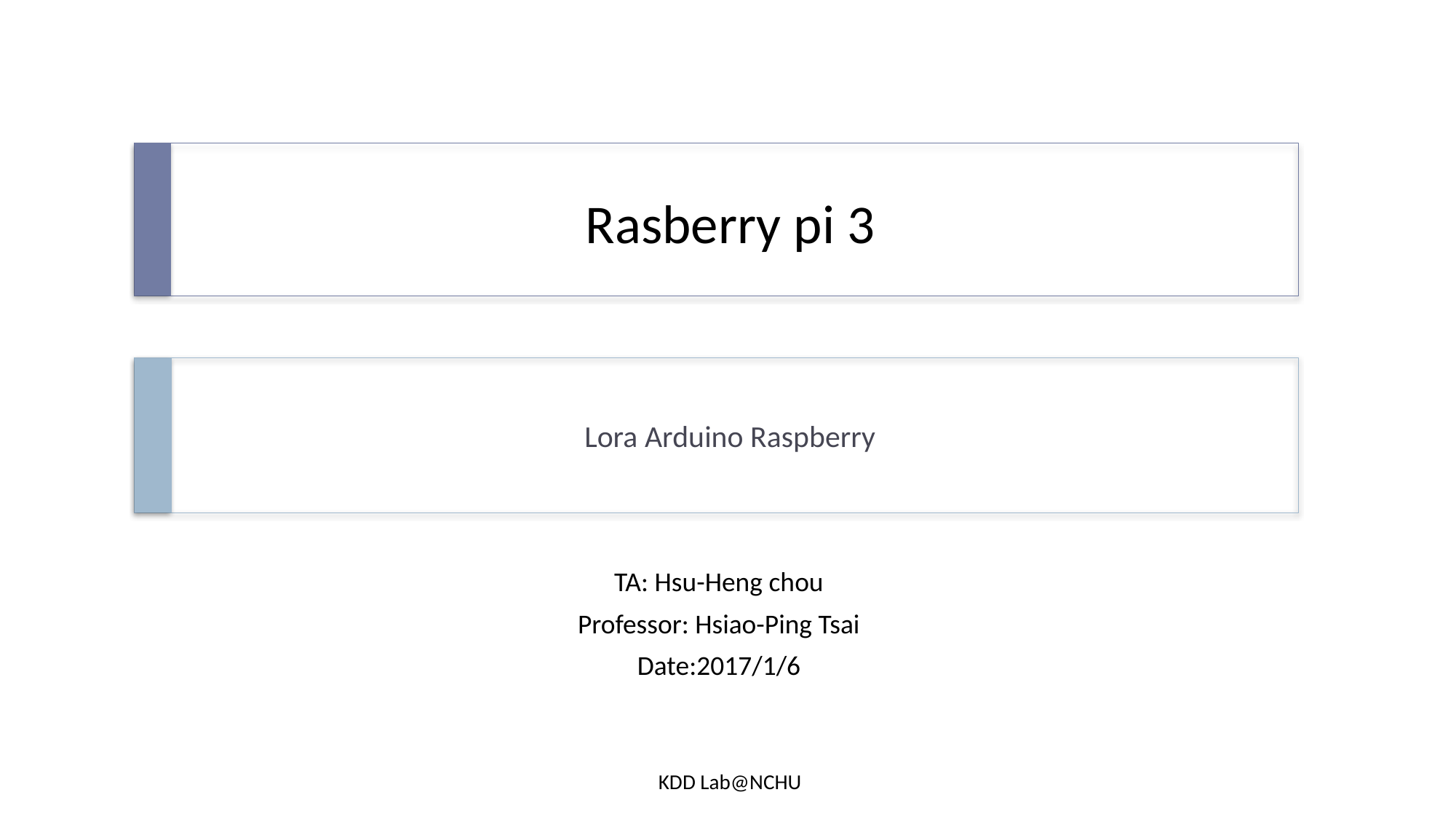

# Rasberry pi 3
Lora Arduino Raspberry
TA: Hsu-Heng chou
Professor: Hsiao-Ping Tsai
Date:2017/1/6